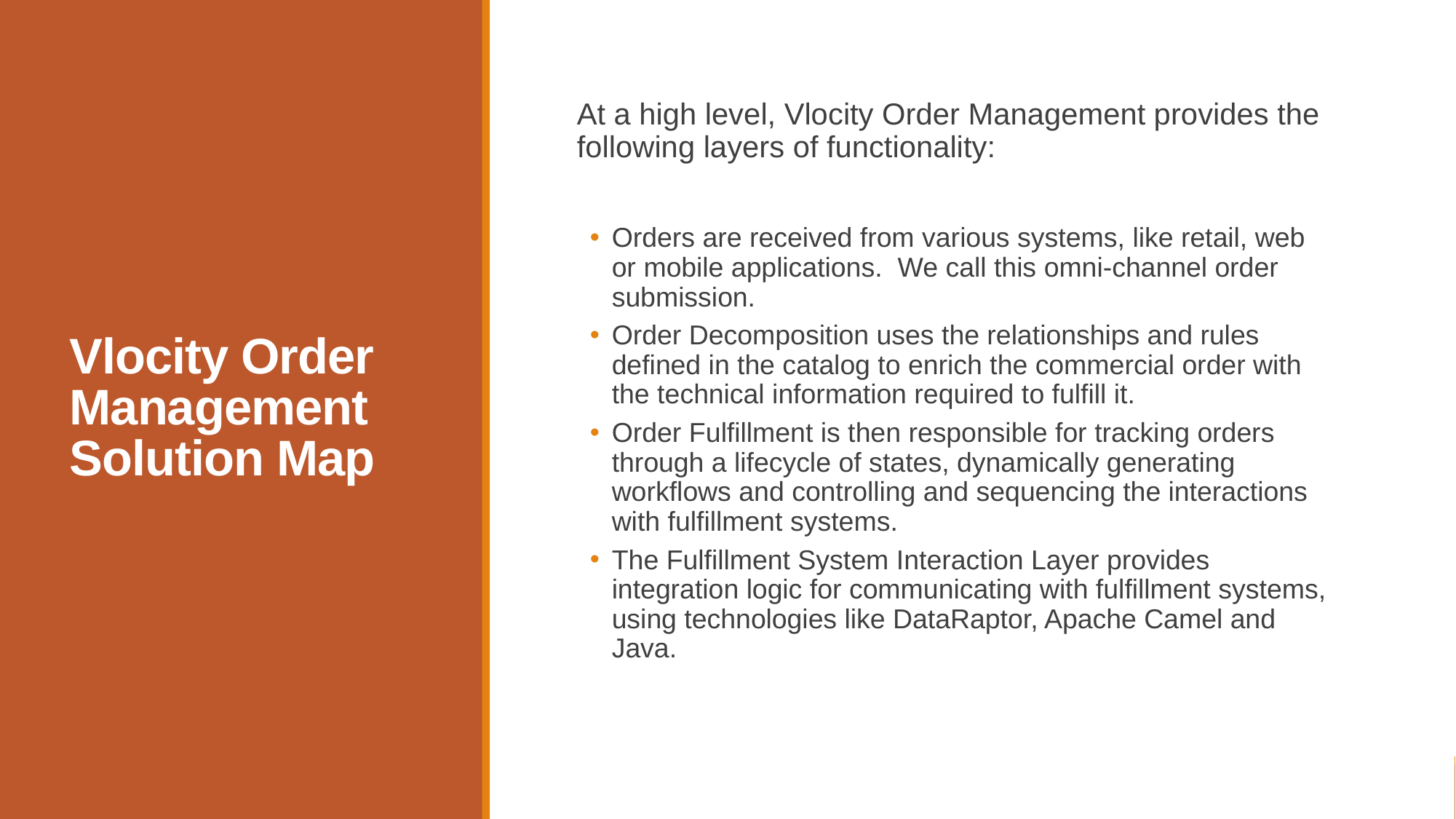

# Vlocity Order Management Solution Map
At a high level, Vlocity Order Management provides the following layers of functionality:

Orders are received from various systems, like retail, web or mobile applications.  We call this omni-channel order submission.
Order Decomposition uses the relationships and rules defined in the catalog to enrich the commercial order with the technical information required to fulfill it.
Order Fulfillment is then responsible for tracking orders through a lifecycle of states, dynamically generating workflows and controlling and sequencing the interactions with fulfillment systems.
The Fulfillment System Interaction Layer provides integration logic for communicating with fulfillment systems, using technologies like DataRaptor, Apache Camel and Java.